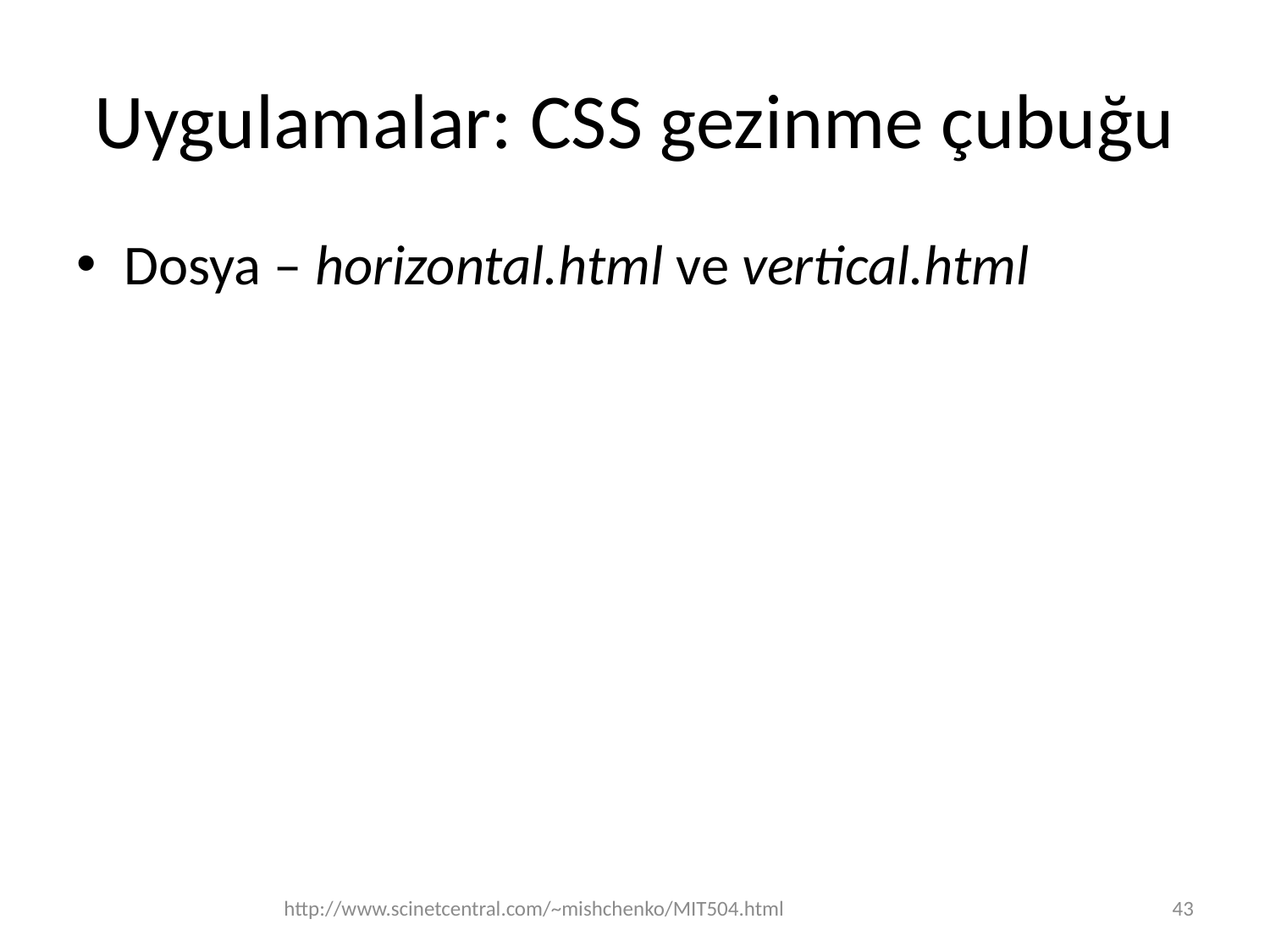

# Uygulamalar: CSS gezinme çubuğu
Dosya – horizontal.html ve vertical.html
http://www.scinetcentral.com/~mishchenko/MIT504.html
43